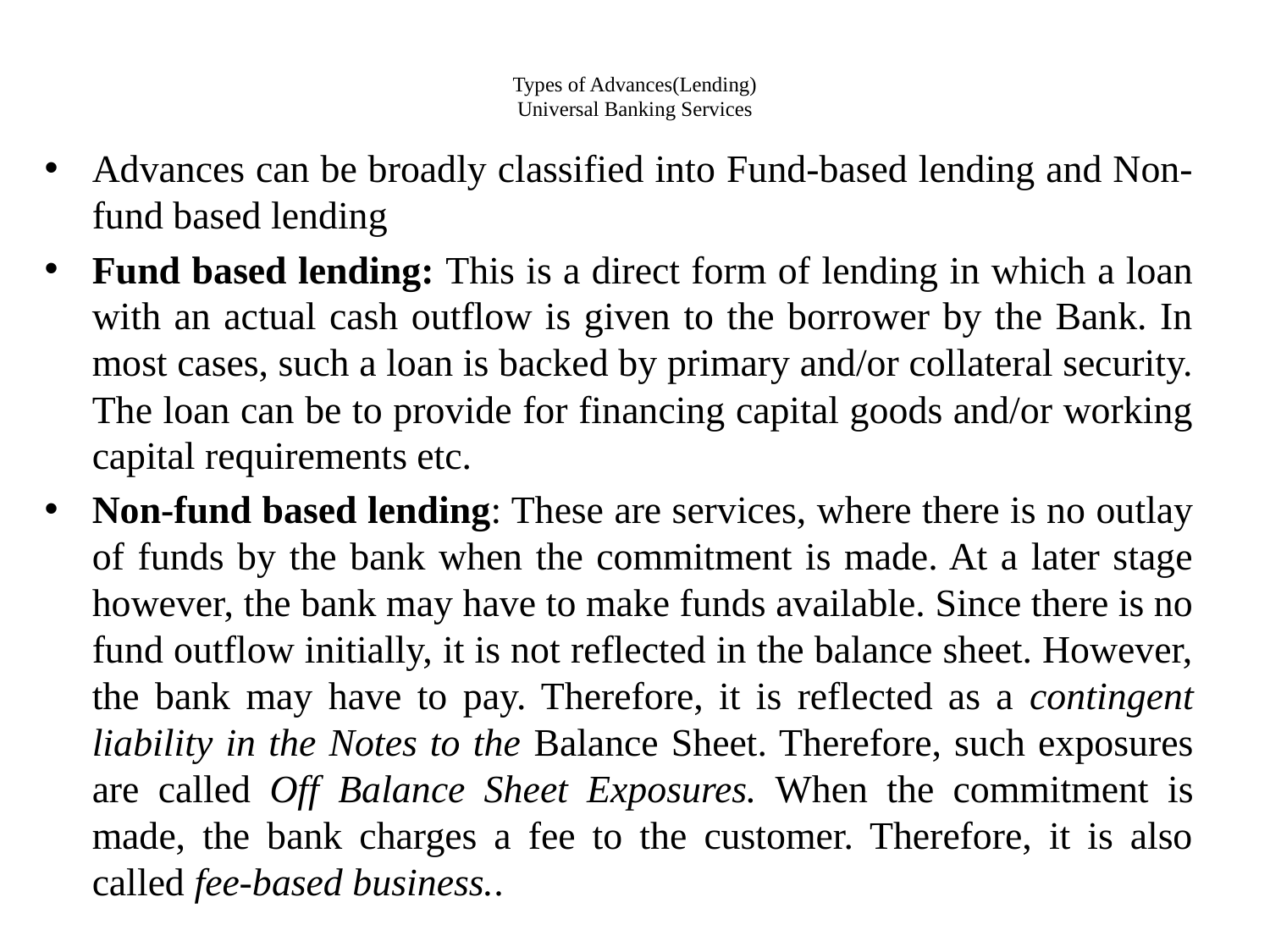

# Types of Advances(Lending) Universal Banking Services
Advances can be broadly classified into Fund-based lending and Non-fund based lending
Fund based lending: This is a direct form of lending in which a loan with an actual cash outflow is given to the borrower by the Bank. In most cases, such a loan is backed by primary and/or collateral security. The loan can be to provide for financing capital goods and/or working capital requirements etc.
Non-fund based lending: These are services, where there is no outlay of funds by the bank when the commitment is made. At a later stage however, the bank may have to make funds available. Since there is no fund outflow initially, it is not reflected in the balance sheet. However, the bank may have to pay. Therefore, it is reflected as a contingent liability in the Notes to the Balance Sheet. Therefore, such exposures are called Off Balance Sheet Exposures. When the commitment is made, the bank charges a fee to the customer. Therefore, it is also called fee-based business..